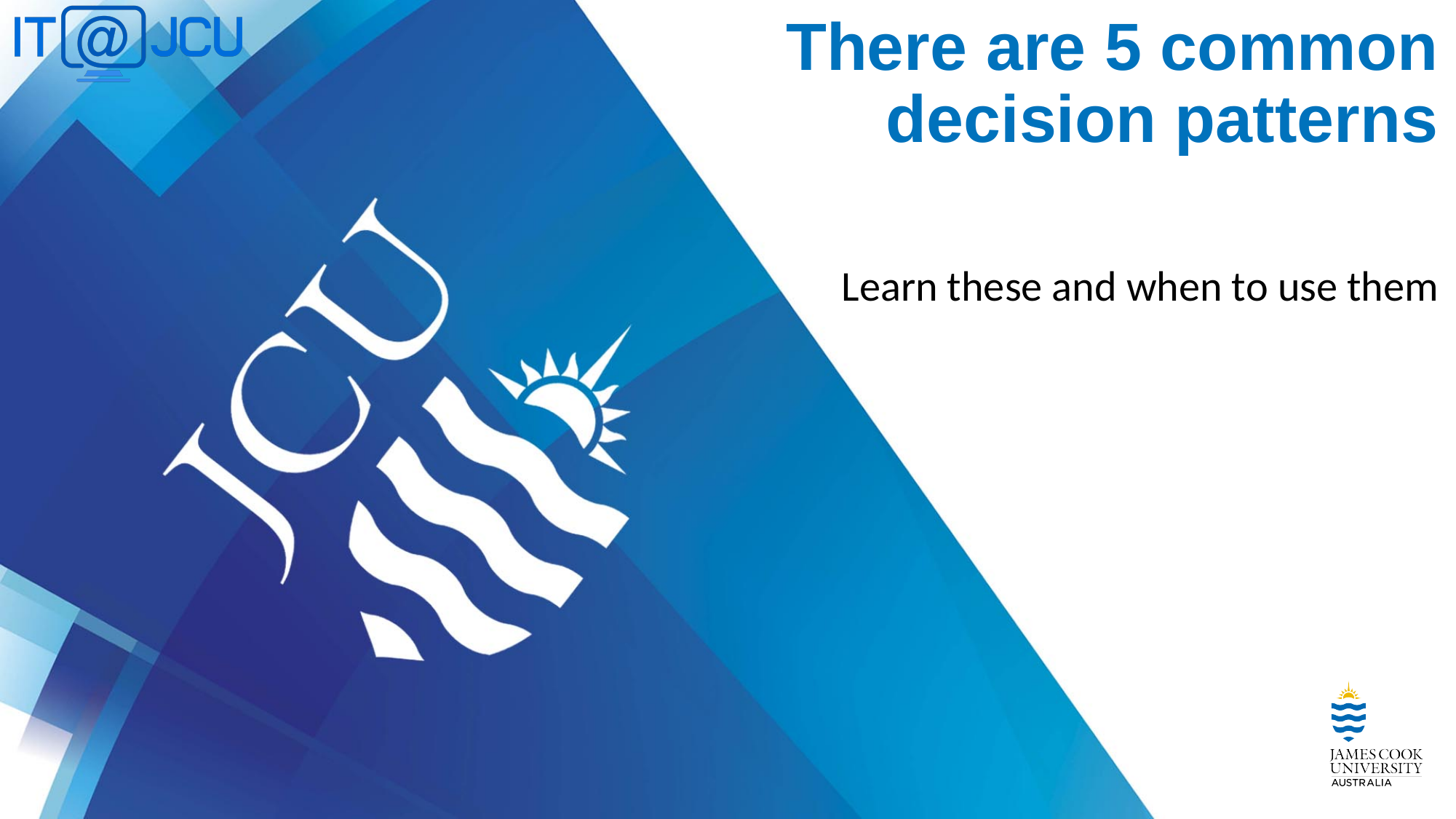

# There are 5 common decision patterns
Learn these and when to use them